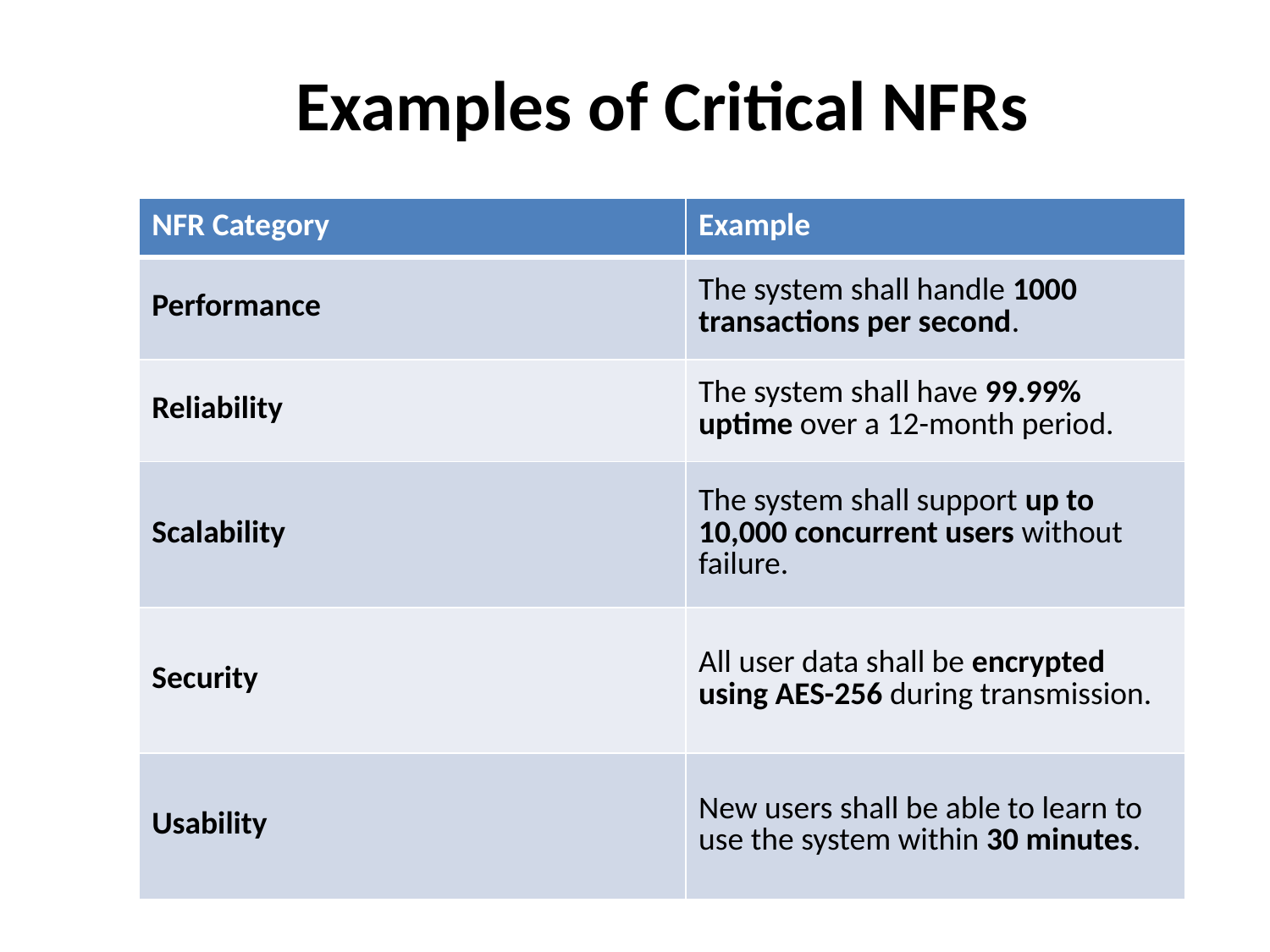

# Examples of Critical NFRs
| NFR Category | Example |
| --- | --- |
| Performance | The system shall handle 1000 transactions per second. |
| Reliability | The system shall have 99.99% uptime over a 12-month period. |
| Scalability | The system shall support up to 10,000 concurrent users without failure. |
| Security | All user data shall be encrypted using AES-256 during transmission. |
| Usability | New users shall be able to learn to use the system within 30 minutes. |